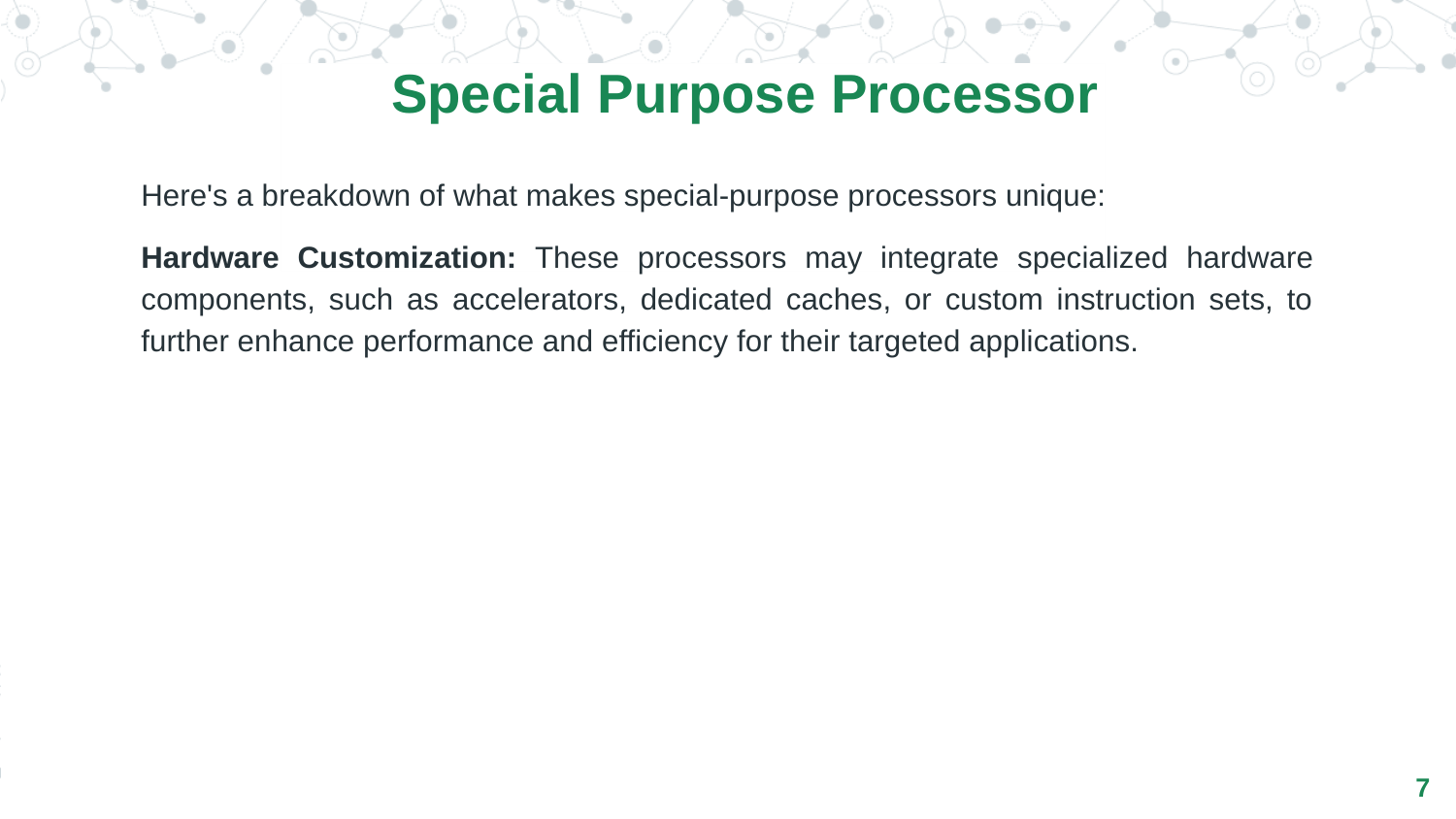

Special Purpose Processor

Here's a breakdown of what makes special-purpose processors unique:
Hardware Customization: These processors may integrate specialized hardware components, such as accelerators, dedicated caches, or custom instruction sets, to further enhance performance and efficiency for their targeted applications.

7